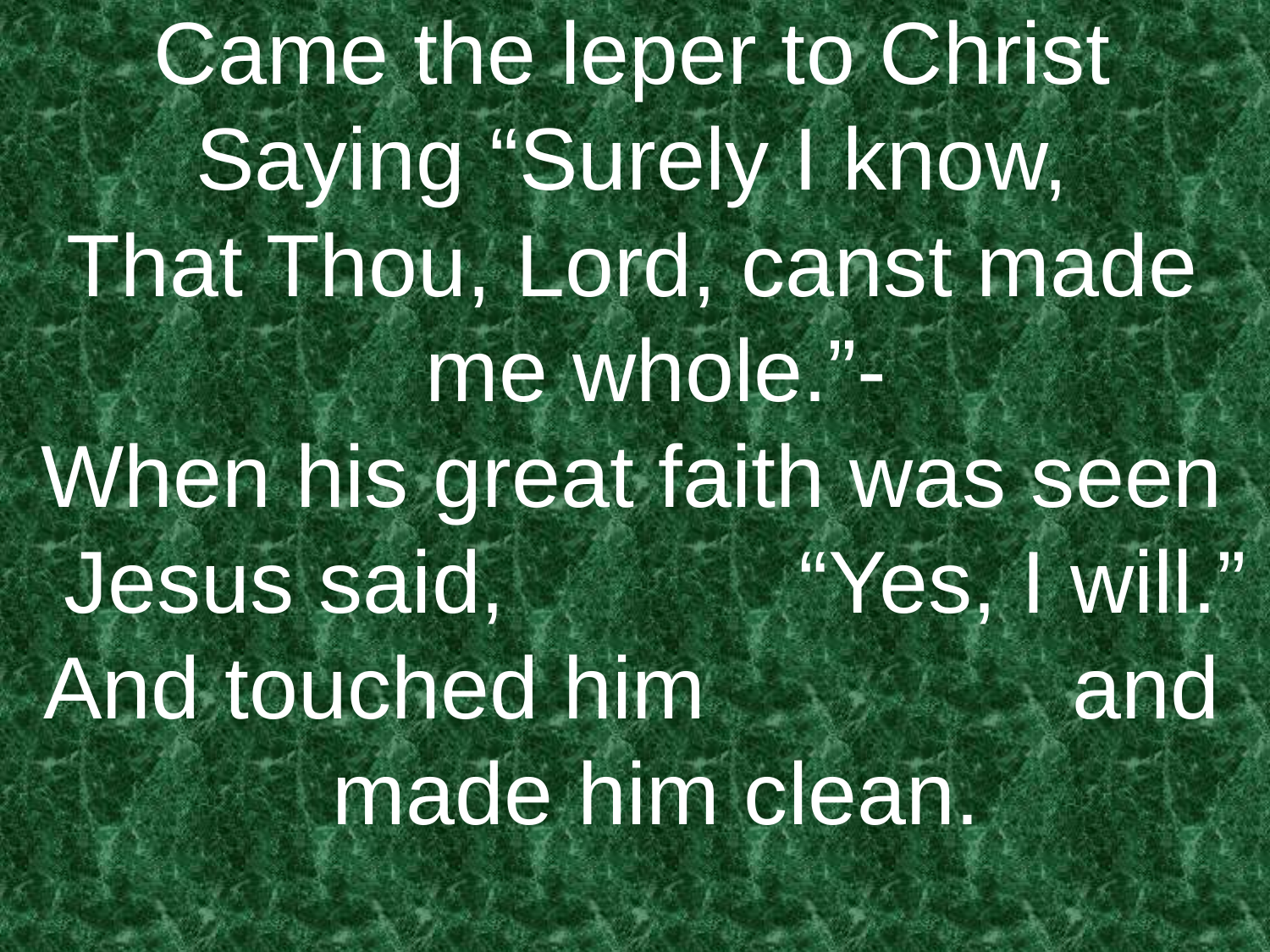

Came the leper to Christ
Saying “Surely I know,
That Thou, Lord, canst made me whole.”-
When his great faith was seen Jesus said,            “Yes, I will.”
And touched him               and made him clean.